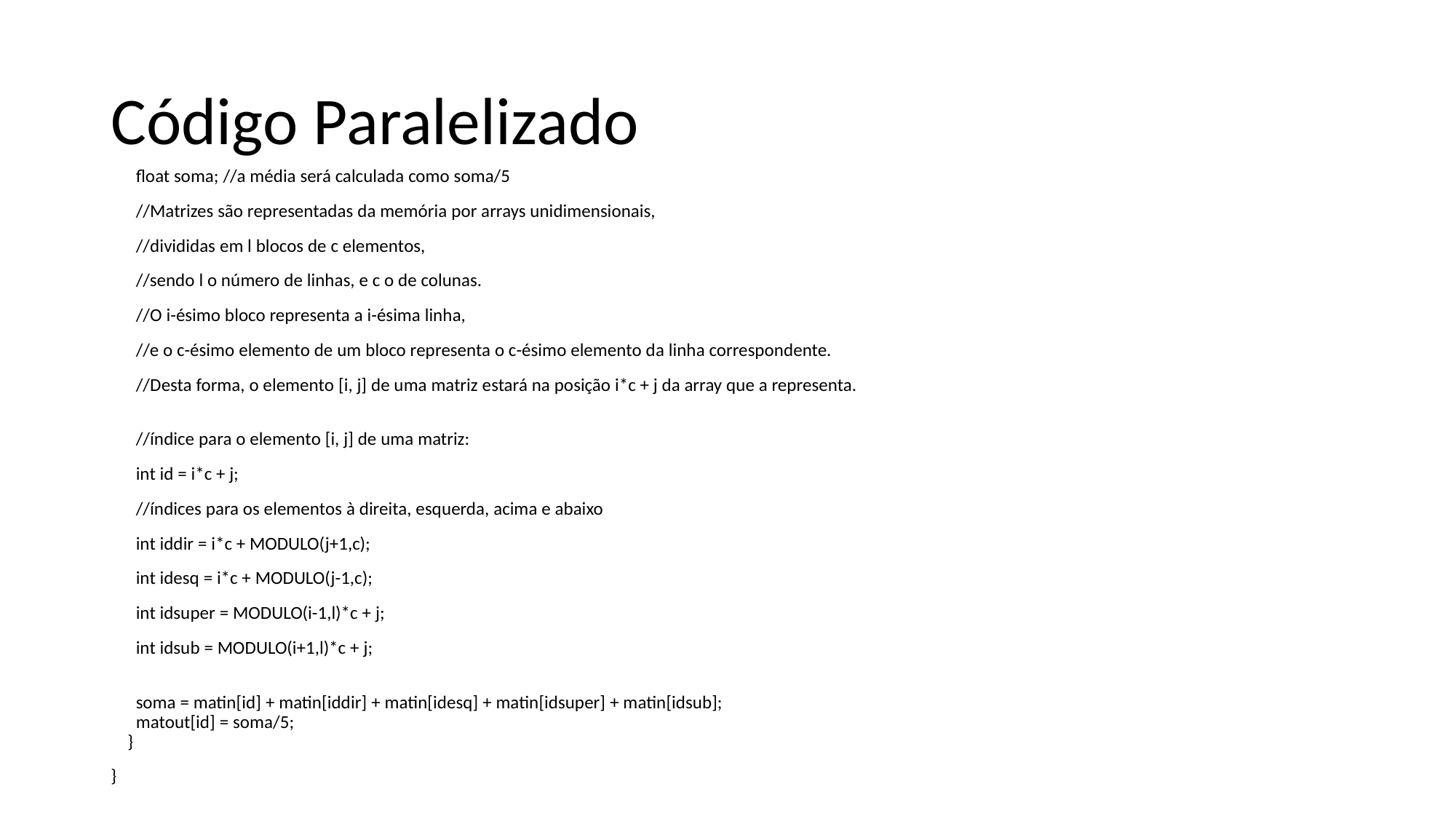

# Código Paralelizado
      float soma; //a média será calculada como soma/5
      //Matrizes são representadas da memória por arrays unidimensionais,
      //divididas em l blocos de c elementos,
      //sendo l o número de linhas, e c o de colunas.
      //O i-ésimo bloco representa a i-ésima linha,
      //e o c-ésimo elemento de um bloco representa o c-ésimo elemento da linha correspondente.
      //Desta forma, o elemento [i, j] de uma matriz estará na posição i*c + j da array que a representa.
      //índice para o elemento [i, j] de uma matriz:
      int id = i*c + j;
      //índices para os elementos à direita, esquerda, acima e abaixo
      int iddir = i*c + MODULO(j+1,c);
      int idesq = i*c + MODULO(j-1,c);
      int idsuper = MODULO(i-1,l)*c + j;
      int idsub = MODULO(i+1,l)*c + j;
      soma = matin[id] + matin[iddir] + matin[idesq] + matin[idsuper] + matin[idsub];
      matout[id] = soma/5;
    }
}